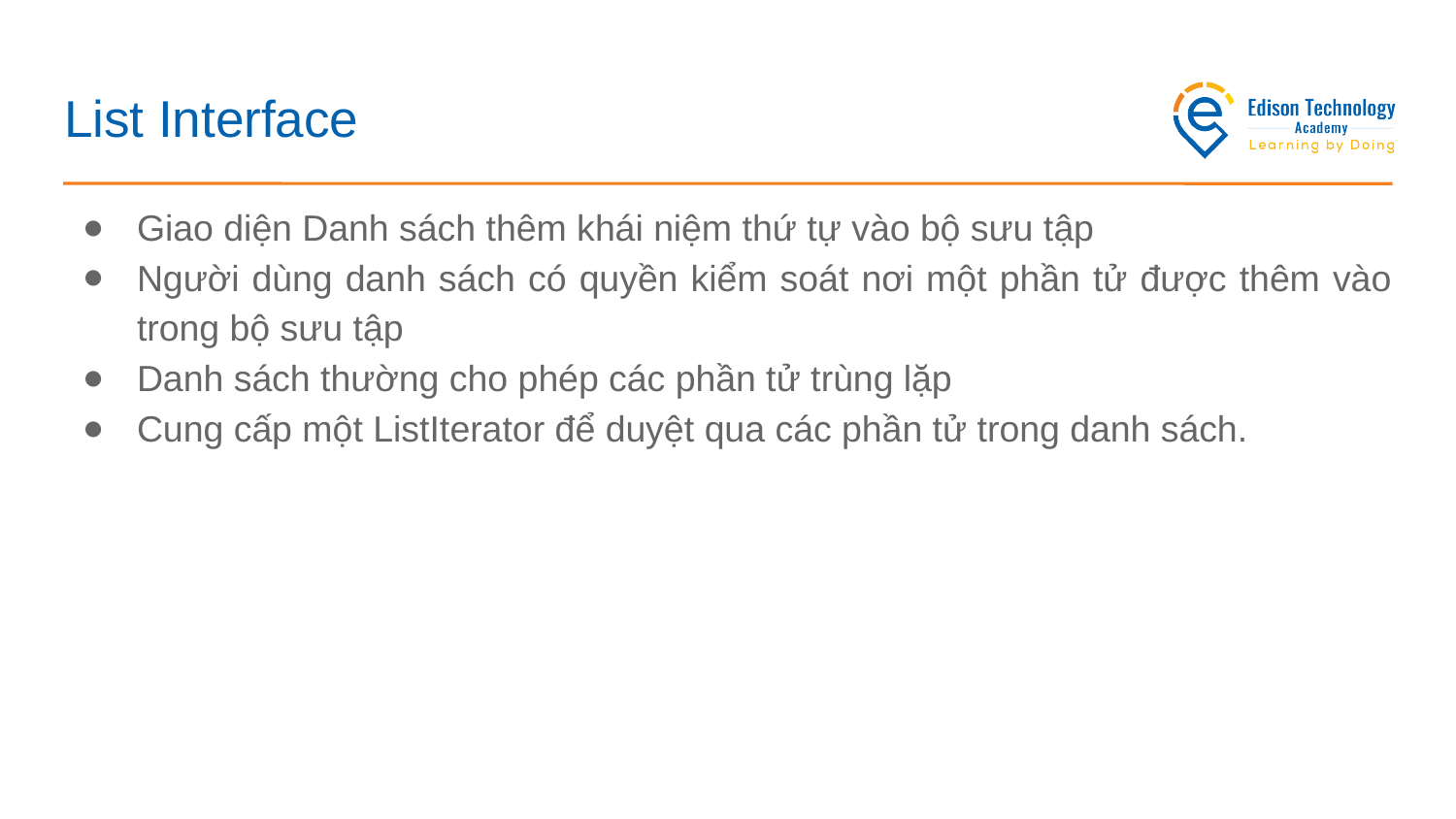

# List Interface
Giao diện Danh sách thêm khái niệm thứ tự vào bộ sưu tập
Người dùng danh sách có quyền kiểm soát nơi một phần tử được thêm vào trong bộ sưu tập
Danh sách thường cho phép các phần tử trùng lặp
Cung cấp một ListIterator để duyệt qua các phần tử trong danh sách.